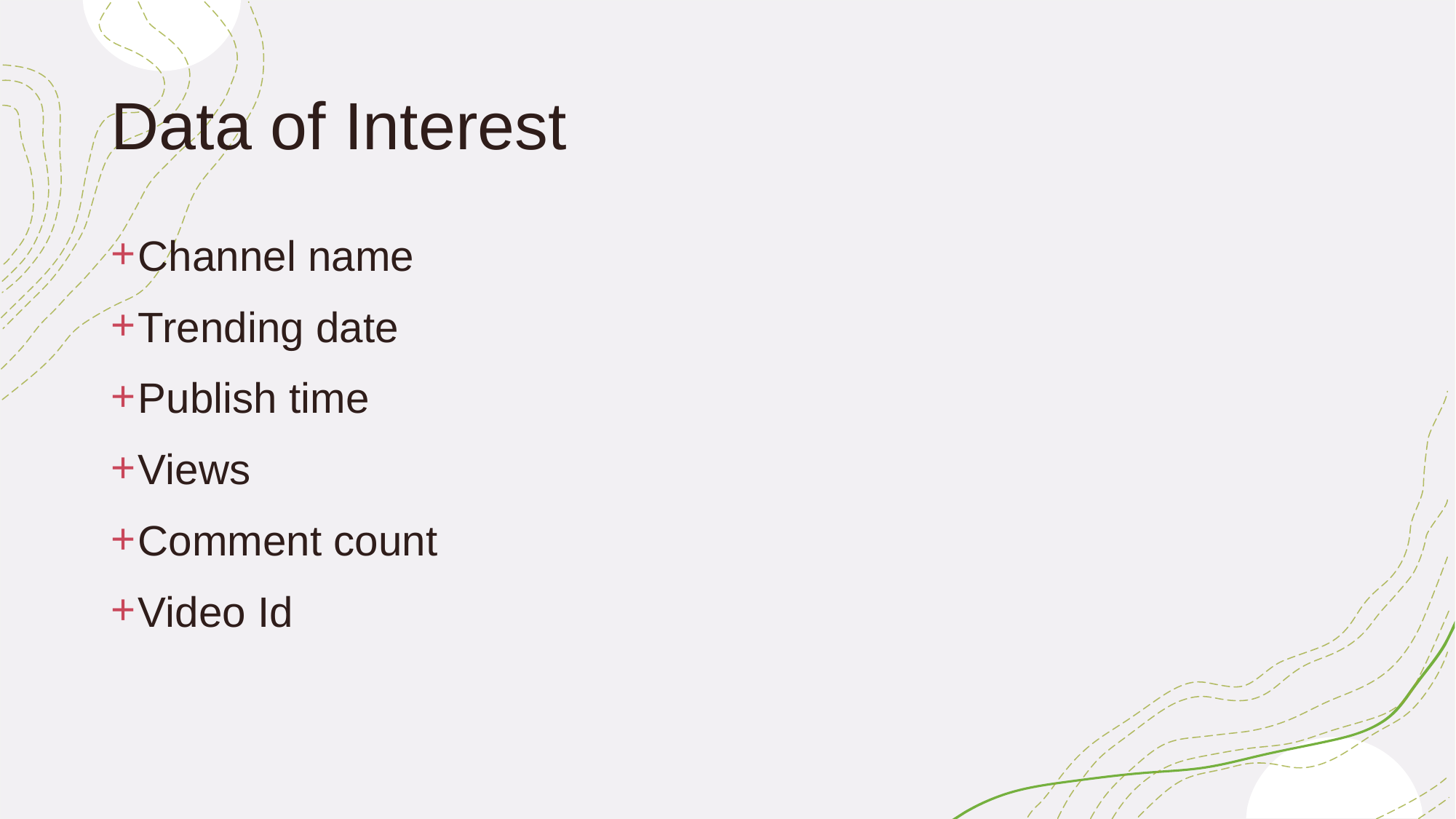

# Data of Interest
Channel name
Trending date
Publish time
Views
Comment count
Video Id